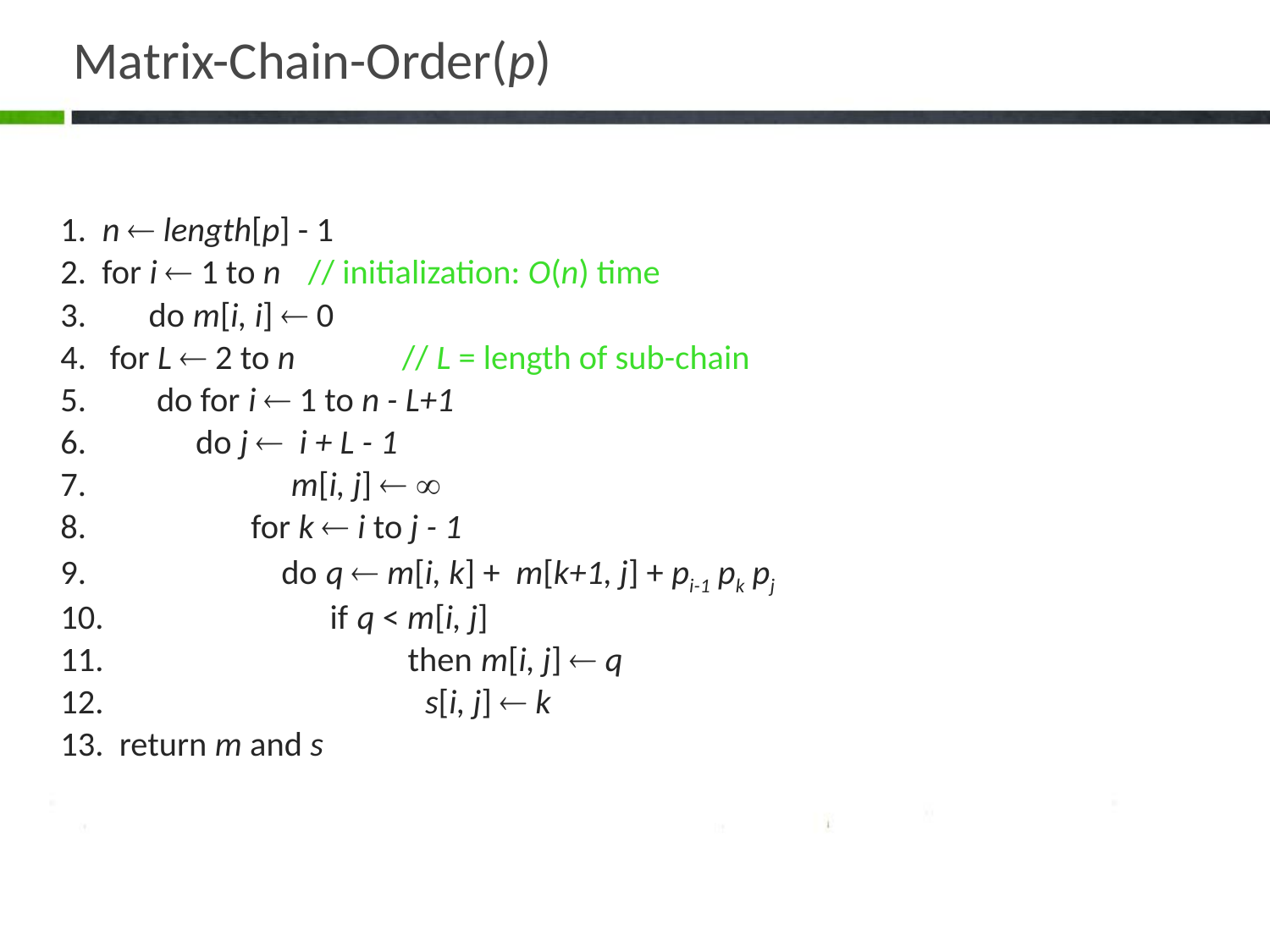

# Matrix-Chain-Order(p)
1.  n ← length[p] - 1
2.  for i ← 1 to n			// initialization: O(n) time
3.        do m[i, i] ← 0
4. 	 for L ← 2 to n 		            // L = length of sub-chain
5.         do for i ← 1 to n - L+1
6.              do j ←  i + L - 1
7.    	           m[i, j] ← ∞
8.                     for k ← i to j - 1
9.                         do q ← m[i, k] +  m[k+1, j] + pi-1 pk pj
10.                             if q < m[i, j]
11.	                          then m[i, j] ← q
12.                                         s[i, j] ← k
13.  return m and s